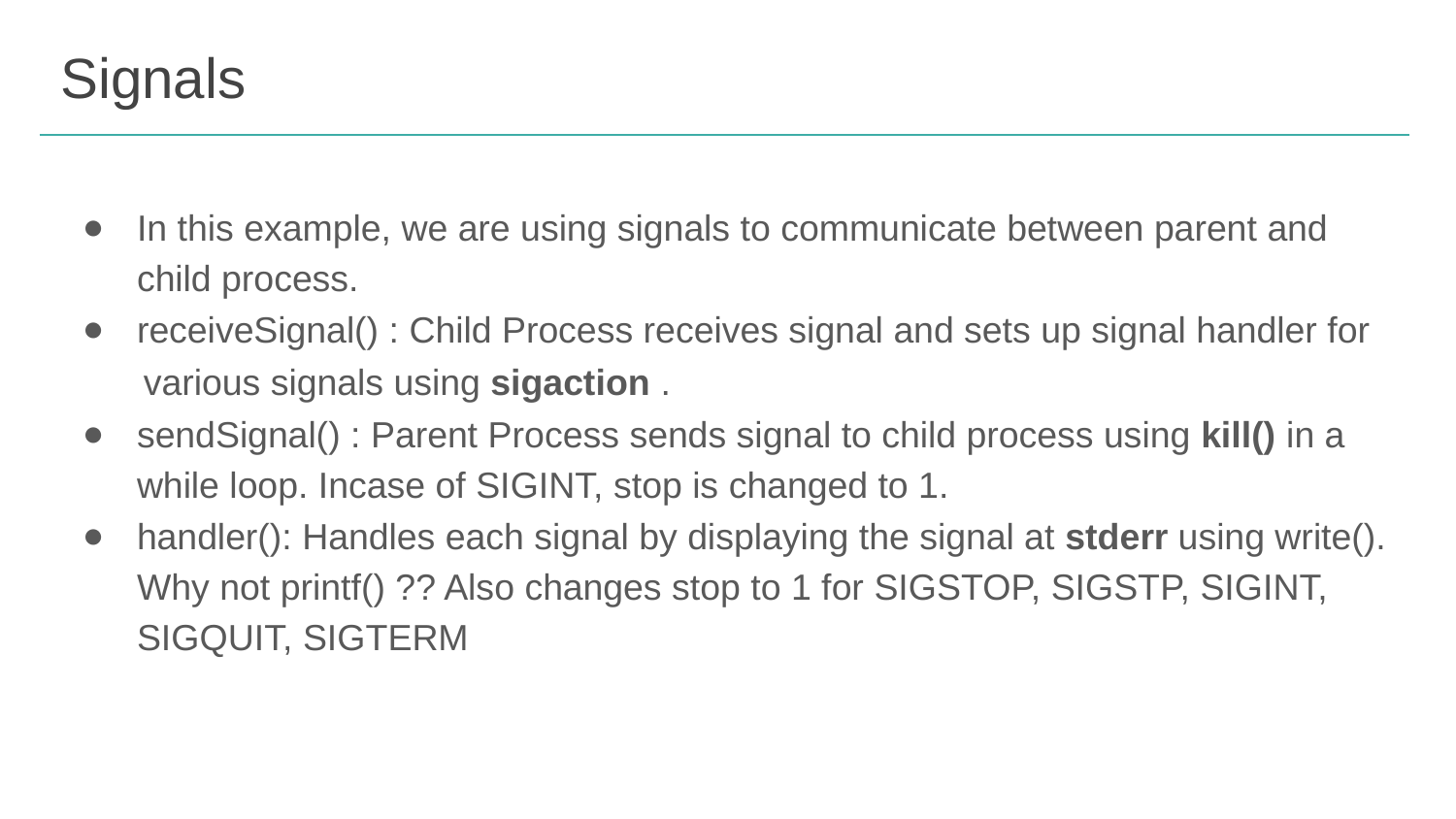

# Signals
In this example, we are using signals to communicate between parent and child process.
receiveSignal() : Child Process receives signal and sets up signal handler for
      various signals using sigaction .
sendSignal() : Parent Process sends signal to child process using kill() in a while loop. Incase of SIGINT, stop is changed to 1.
handler(): Handles each signal by displaying the signal at stderr using write(). Why not printf() ?? Also changes stop to 1 for SIGSTOP, SIGSTP, SIGINT, SIGQUIT, SIGTERM